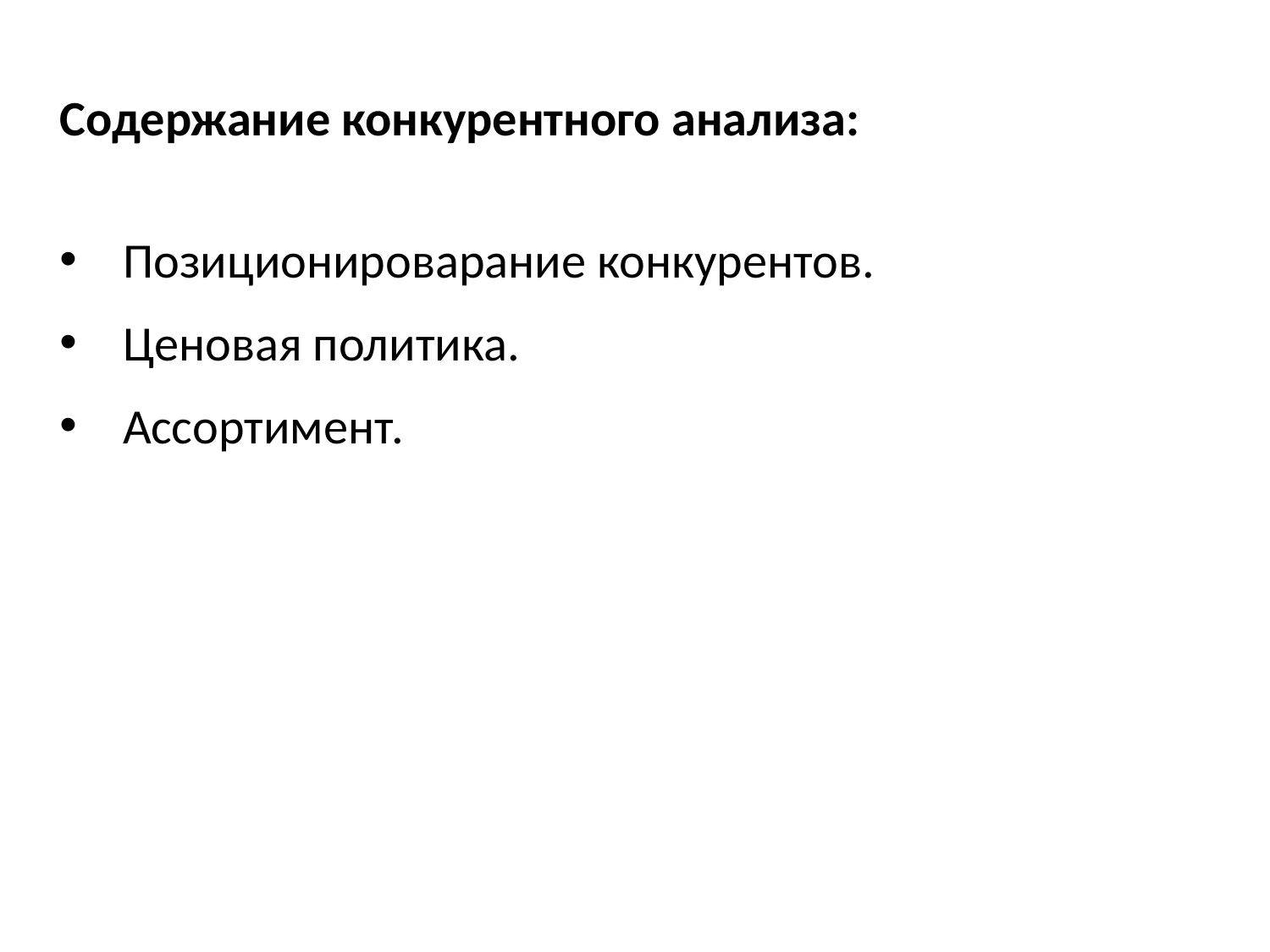

Содержание конкурентного анализа:

Позиционироварание конкурентов.
Ценовая политика.
Ассортимент.